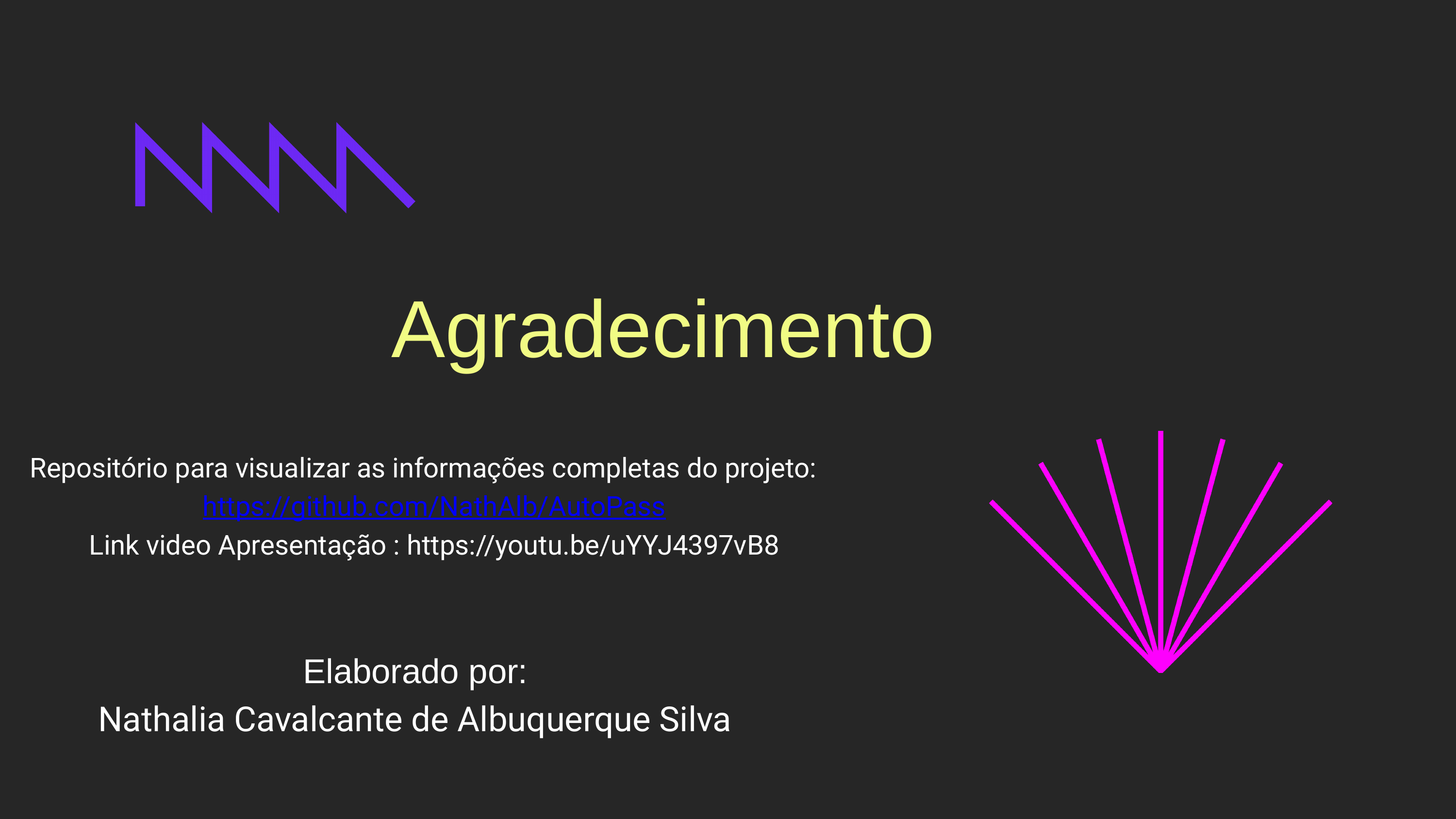

Agradecimento

Repositório para visualizar as informações completas do projeto:
https://github.com/NathAlb/AutoPass
Link video Apresentação : https://youtu.be/uYYJ4397vB8
Elaborado por:
Nathalia Cavalcante de Albuquerque Silva